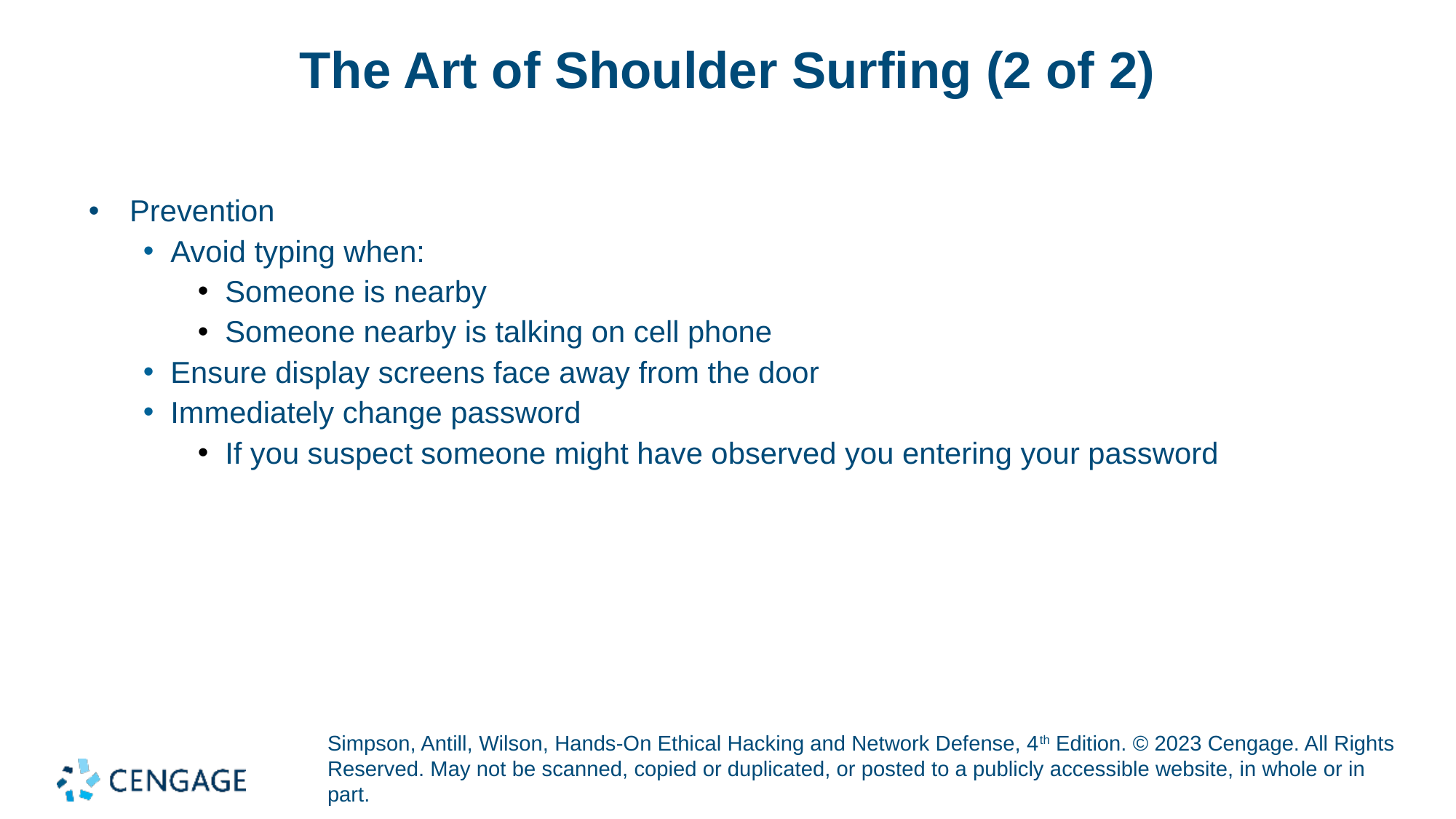

# The Art of Shoulder Surfing (2 of 2)
Prevention
Avoid typing when:
Someone is nearby
Someone nearby is talking on cell phone
Ensure display screens face away from the door
Immediately change password
If you suspect someone might have observed you entering your password